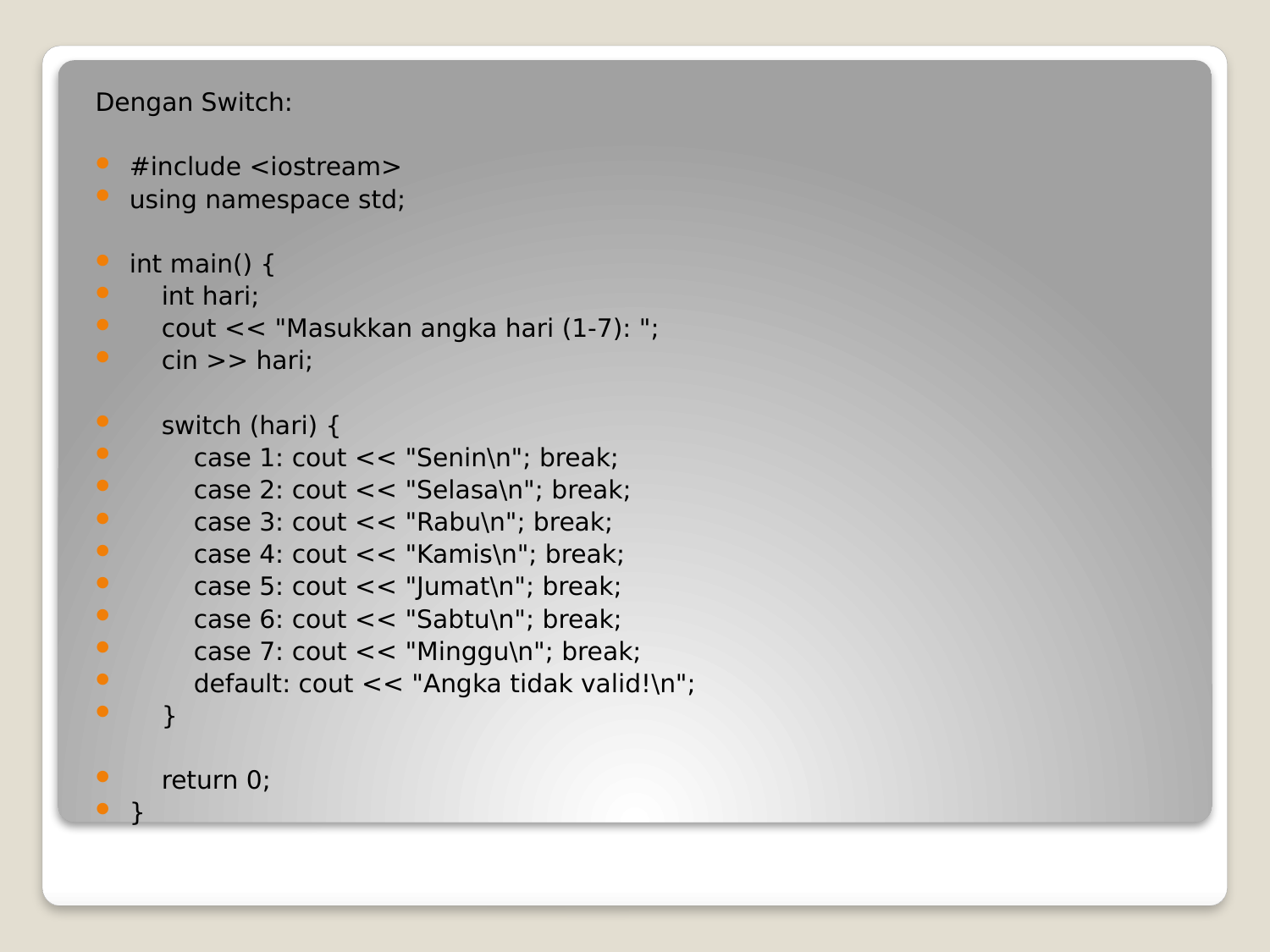

Dengan Switch:

#include <iostream>
using namespace std;

int main() {
    int hari;
    cout << "Masukkan angka hari (1-7): ";
    cin >> hari;

    switch (hari) {
        case 1: cout << "Senin\n"; break;
        case 2: cout << "Selasa\n"; break;
        case 3: cout << "Rabu\n"; break;
        case 4: cout << "Kamis\n"; break;
        case 5: cout << "Jumat\n"; break;
        case 6: cout << "Sabtu\n"; break;
        case 7: cout << "Minggu\n"; break;
        default: cout << "Angka tidak valid!\n";
    }

    return 0;
}